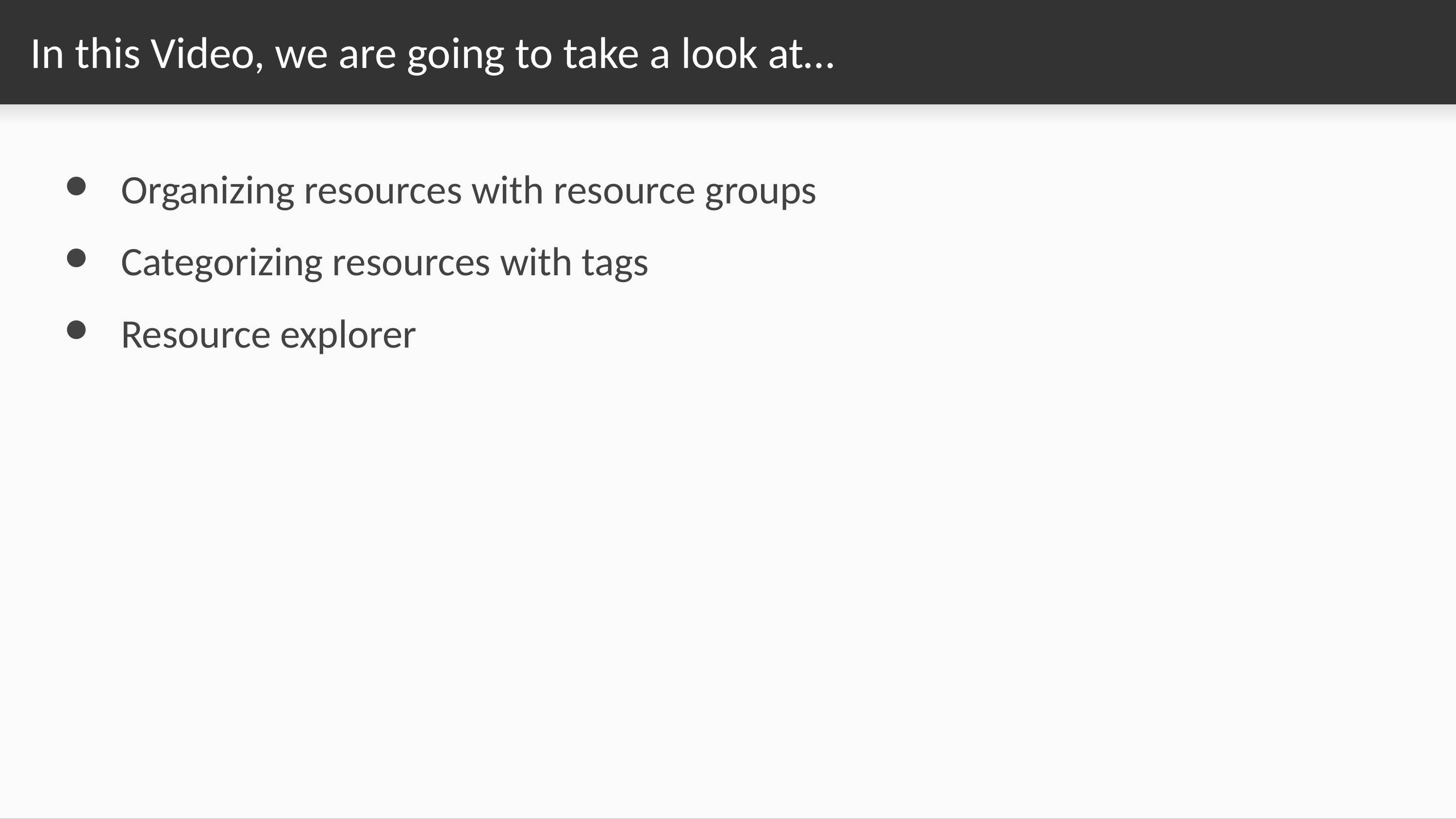

# In this Video, we are going to take a look at…
Organizing resources with resource groups
Categorizing resources with tags
Resource explorer